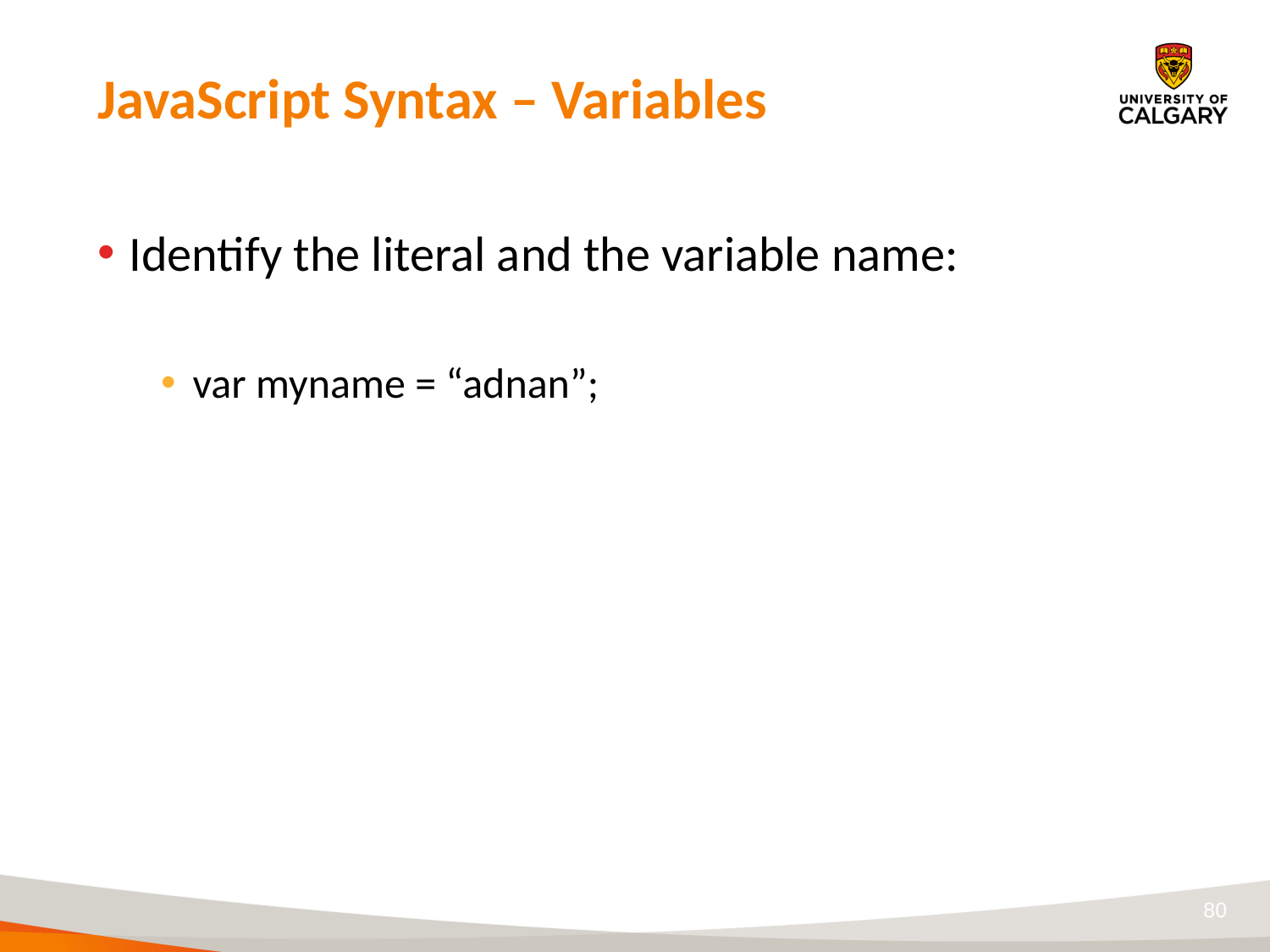

# JavaScript Syntax – Variables
Identify the literal and the variable name:

var myname = “adnan”;

80